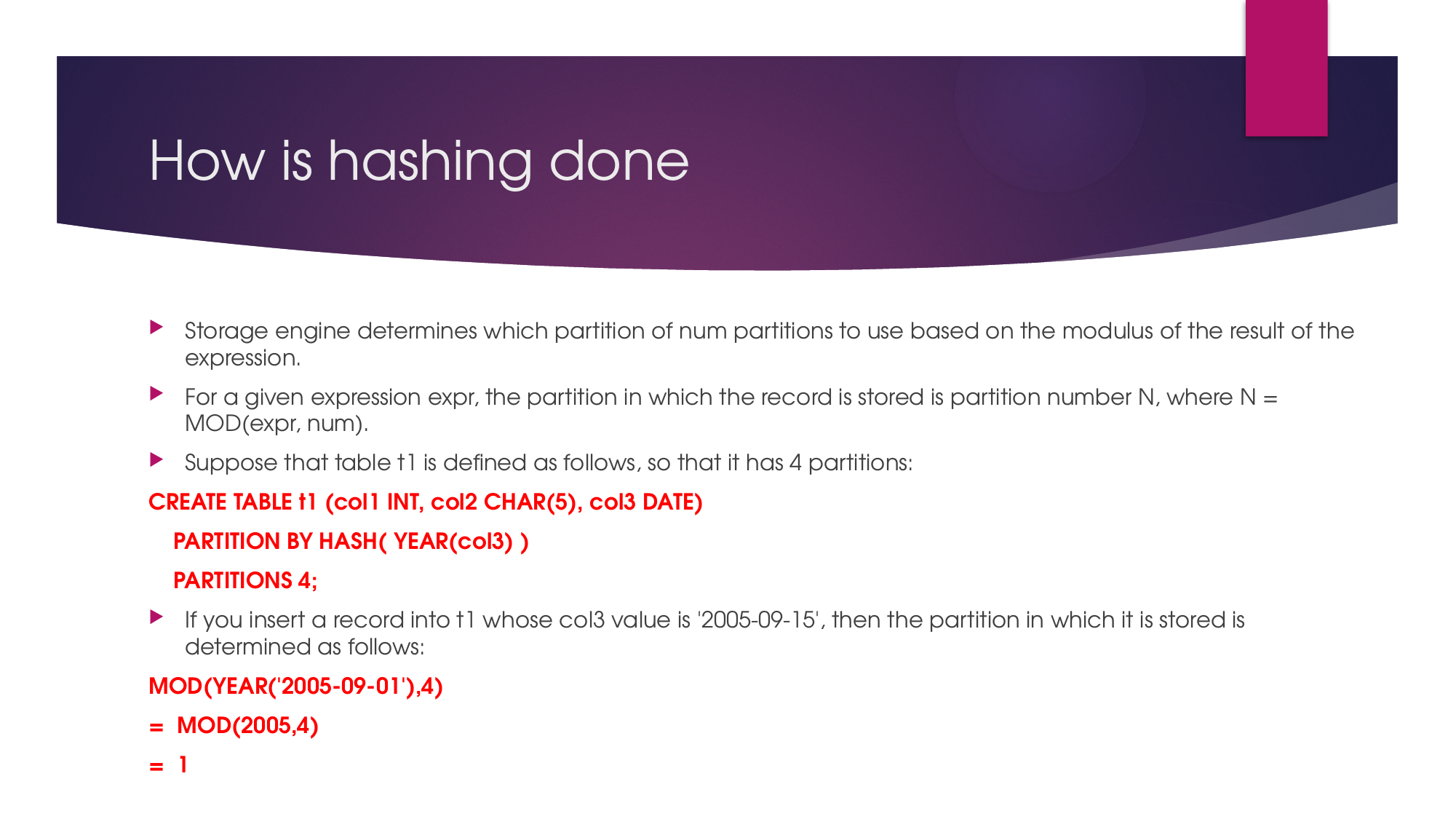

# How is hashing done
Storage engine determines which partition of num partitions to use based on the modulus of the result of the expression.
For a given expression expr, the partition in which the record is stored is partition number N, where N = MOD(expr, num).
Suppose that table t1 is defined as follows, so that it has 4 partitions:
CREATE TABLE t1 (col1 INT, col2 CHAR(5), col3 DATE)
    PARTITION BY HASH( YEAR(col3) )
    PARTITIONS 4;
If you insert a record into t1 whose col3 value is '2005-09-15', then the partition in which it is stored is determined as follows:
MOD(YEAR('2005-09-01'),4)
=  MOD(2005,4)
=  1